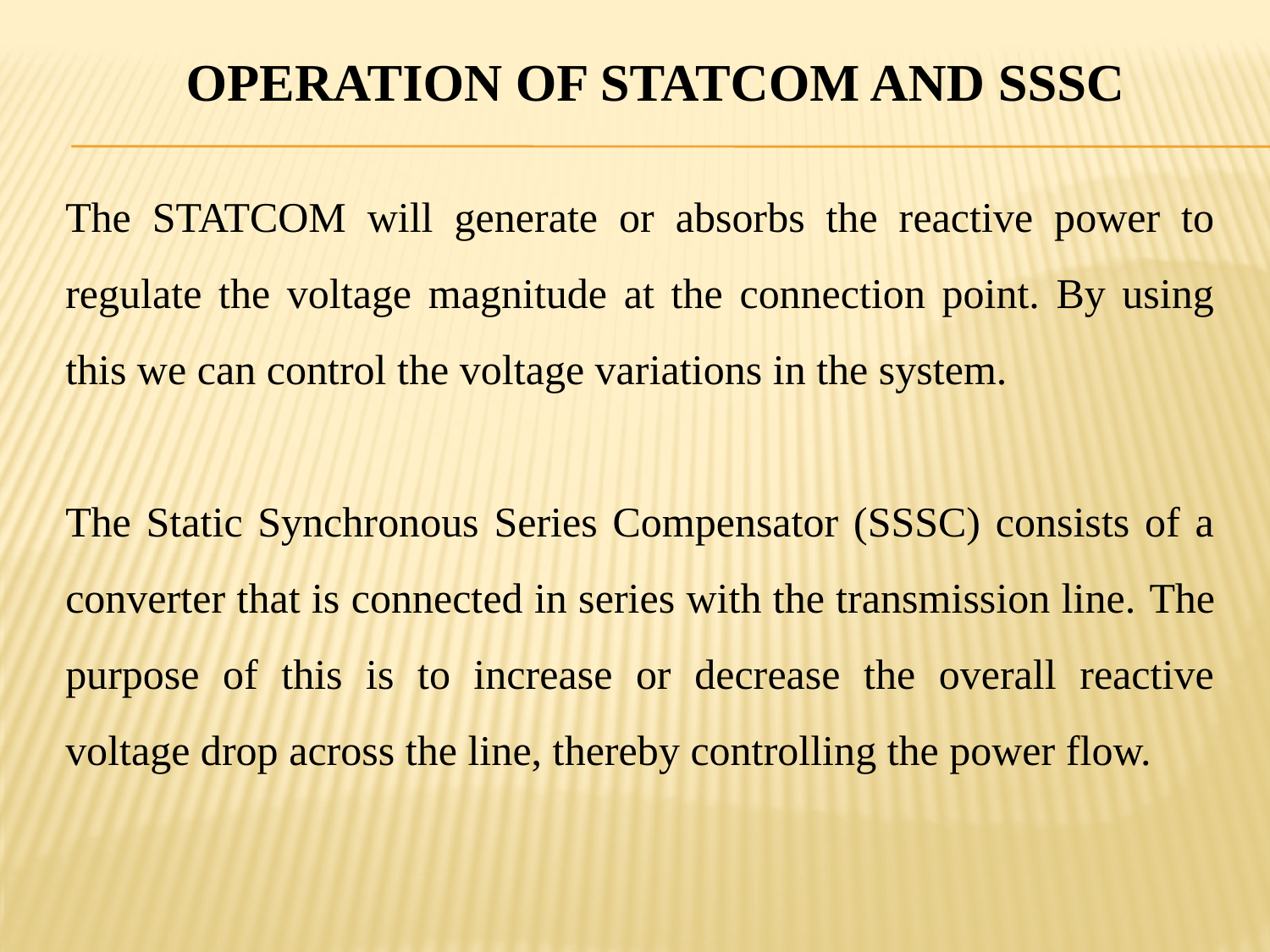

OPERATION OF STATCOM AND SSSC
The STATCOM will generate or absorbs the reactive power to regulate the voltage magnitude at the connection point. By using this we can control the voltage variations in the system.

The Static Synchronous Series Compensator (SSSC) consists of a converter that is connected in series with the transmission line. The purpose of this is to increase or decrease the overall reactive voltage drop across the line, thereby controlling the power flow.